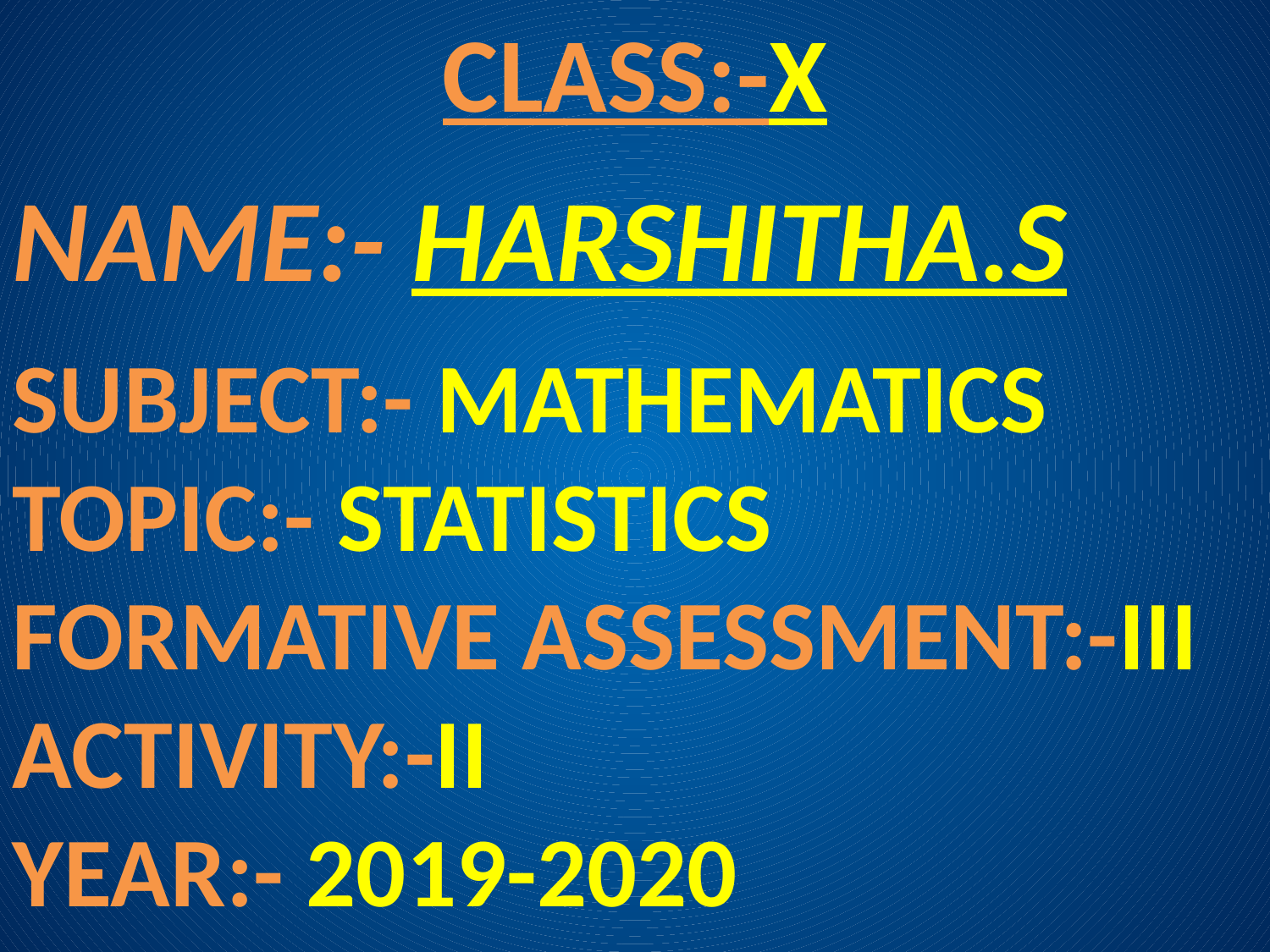

CLASS:-X
NAME:- HARSHITHA.S
SUBJECT:- MATHEMATICS
TOPIC:- STATISTICS
FORMATIVE ASSESSMENT:-III
ACTIVITY:-II
YEAR:- 2019-2020